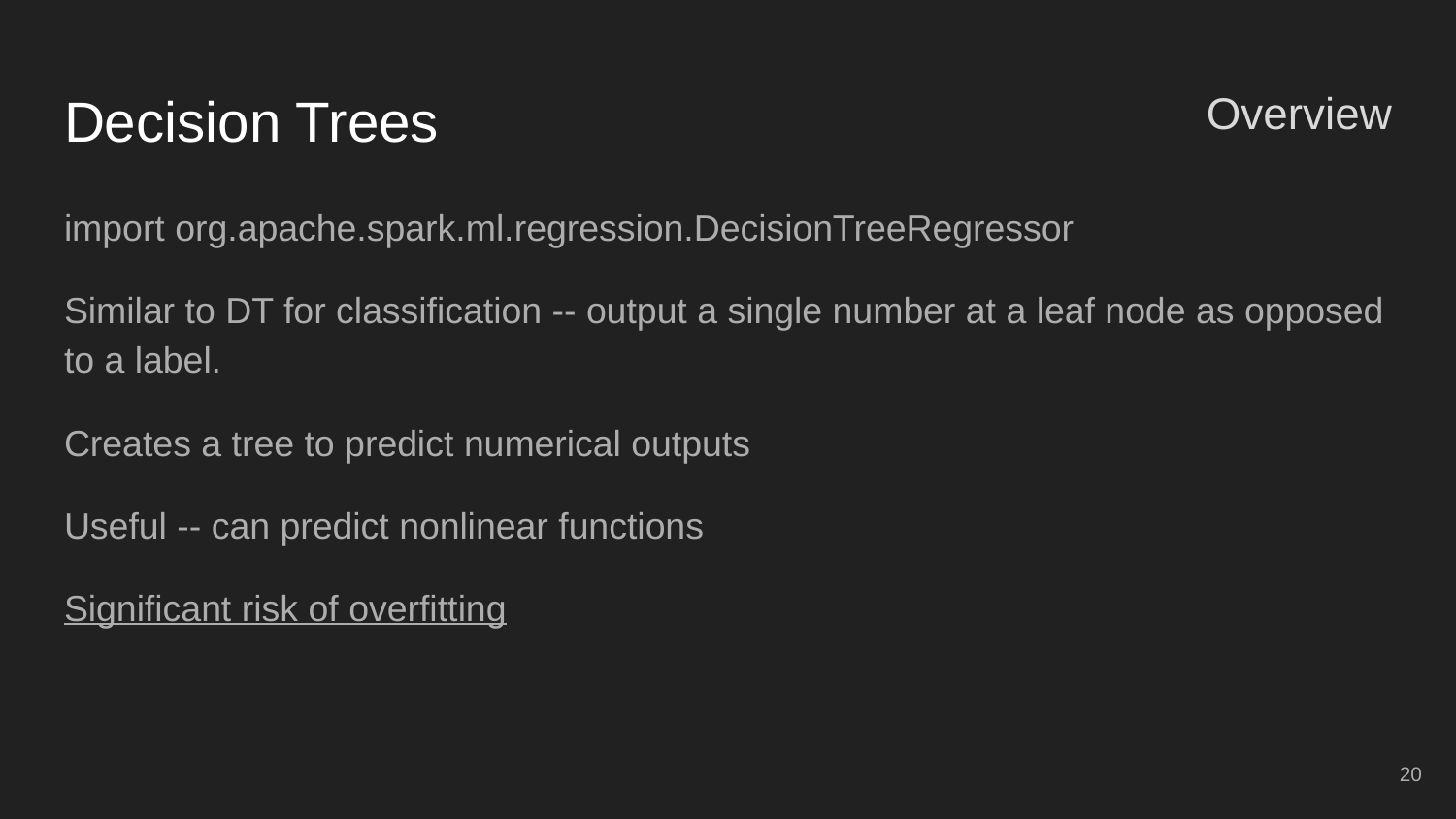

# Decision Trees
Overview
import org.apache.spark.ml.regression.DecisionTreeRegressor
Similar to DT for classification -- output a single number at a leaf node as opposed to a label.
Creates a tree to predict numerical outputs
Useful -- can predict nonlinear functions
Significant risk of overfitting
20